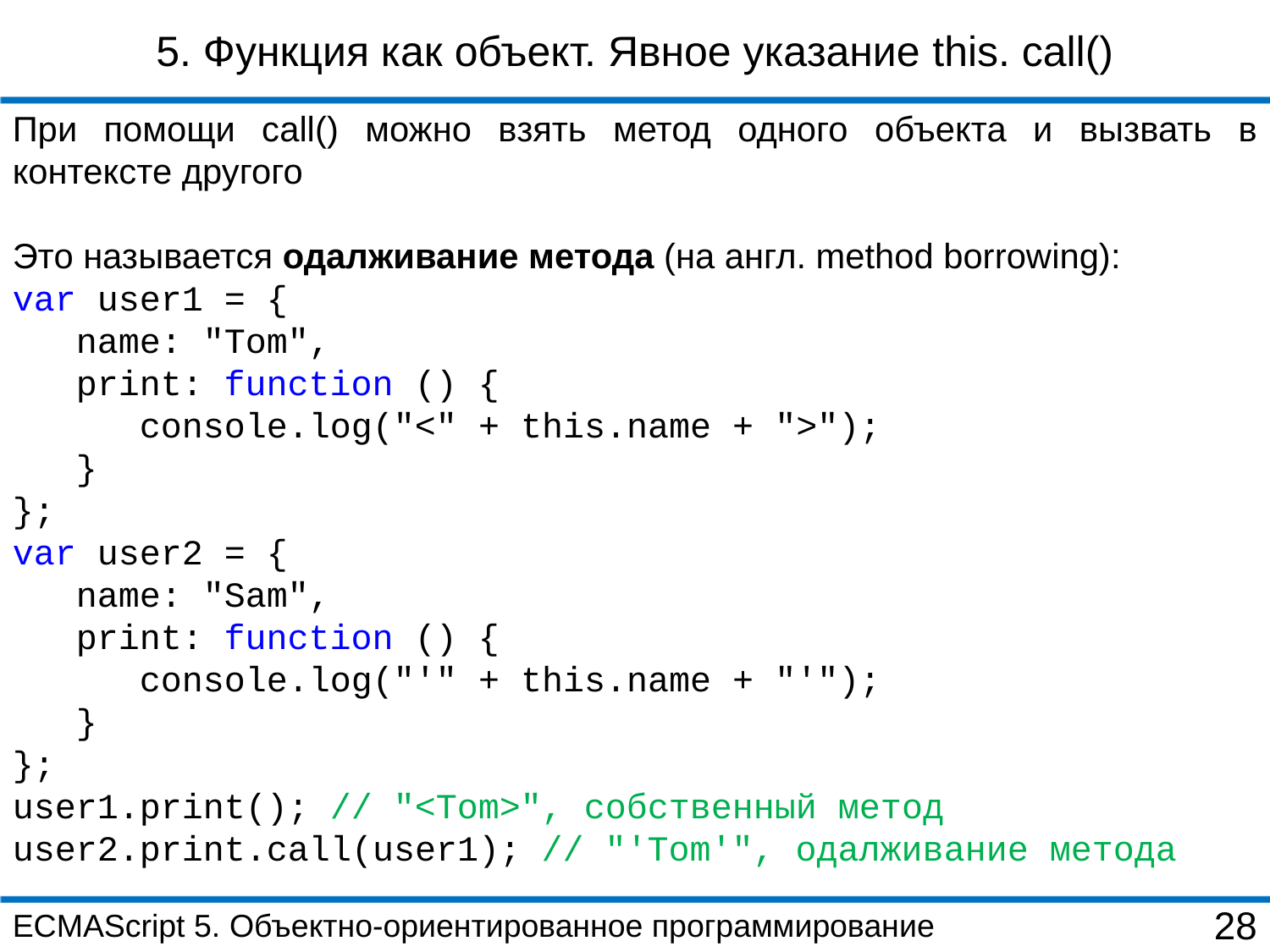

5. Функция как объект. Явное указание this. call()
При помощи call() можно взять метод одного объекта и вызвать в контексте другого

Это называется одалживание метода (на англ. method borrowing):
var user1 = {
   name: "Tom",
   print: function () {
      console.log("<" + this.name + ">");
   }
};
var user2 = {
   name: "Sam",
   print: function () {
      console.log("'" + this.name + "'");
   }
};
user1.print(); // "<Tom>", собственный метод
user2.print.call(user1); // "'Tom'", одалживание метода
ECMAScript 5. Объектно-ориентированное программирование
28